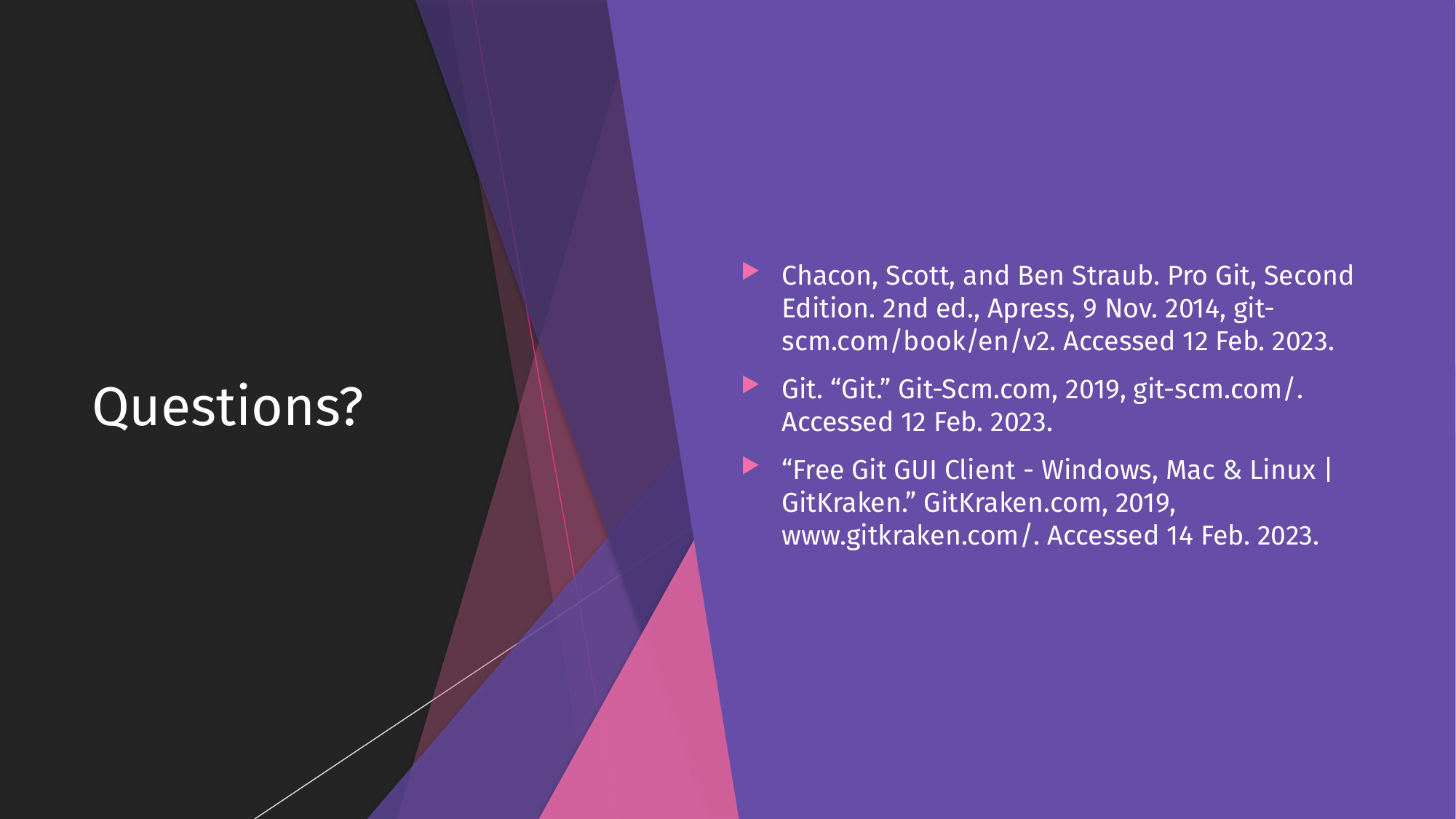

# Questions?
Chacon, Scott, and Ben Straub. Pro Git, Second Edition. 2nd ed., Apress, 9 Nov. 2014, git-scm.com/book/en/v2. Accessed 12 Feb. 2023.
Git. “Git.” Git-Scm.com, 2019, git-scm.com/. Accessed 12 Feb. 2023.
“Free Git GUI Client - Windows, Mac & Linux | GitKraken.” GitKraken.com, 2019, www.gitkraken.com/. Accessed 14 Feb. 2023.